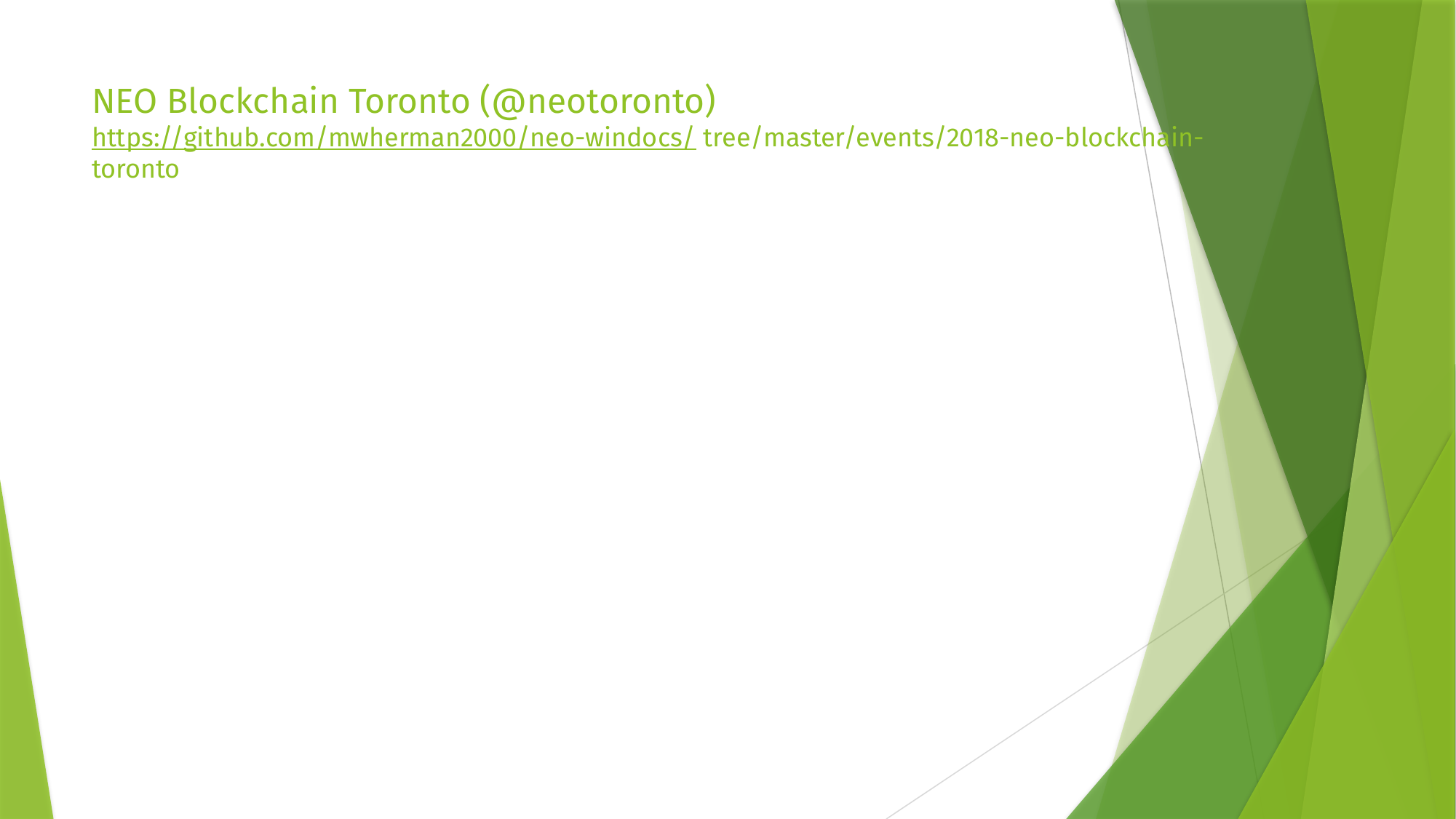

# NEO Blockchain Toronto (@neotoronto) https://github.com/mwherman2000/neo-windocs/ tree/master/events/2018-neo-blockchain-toronto